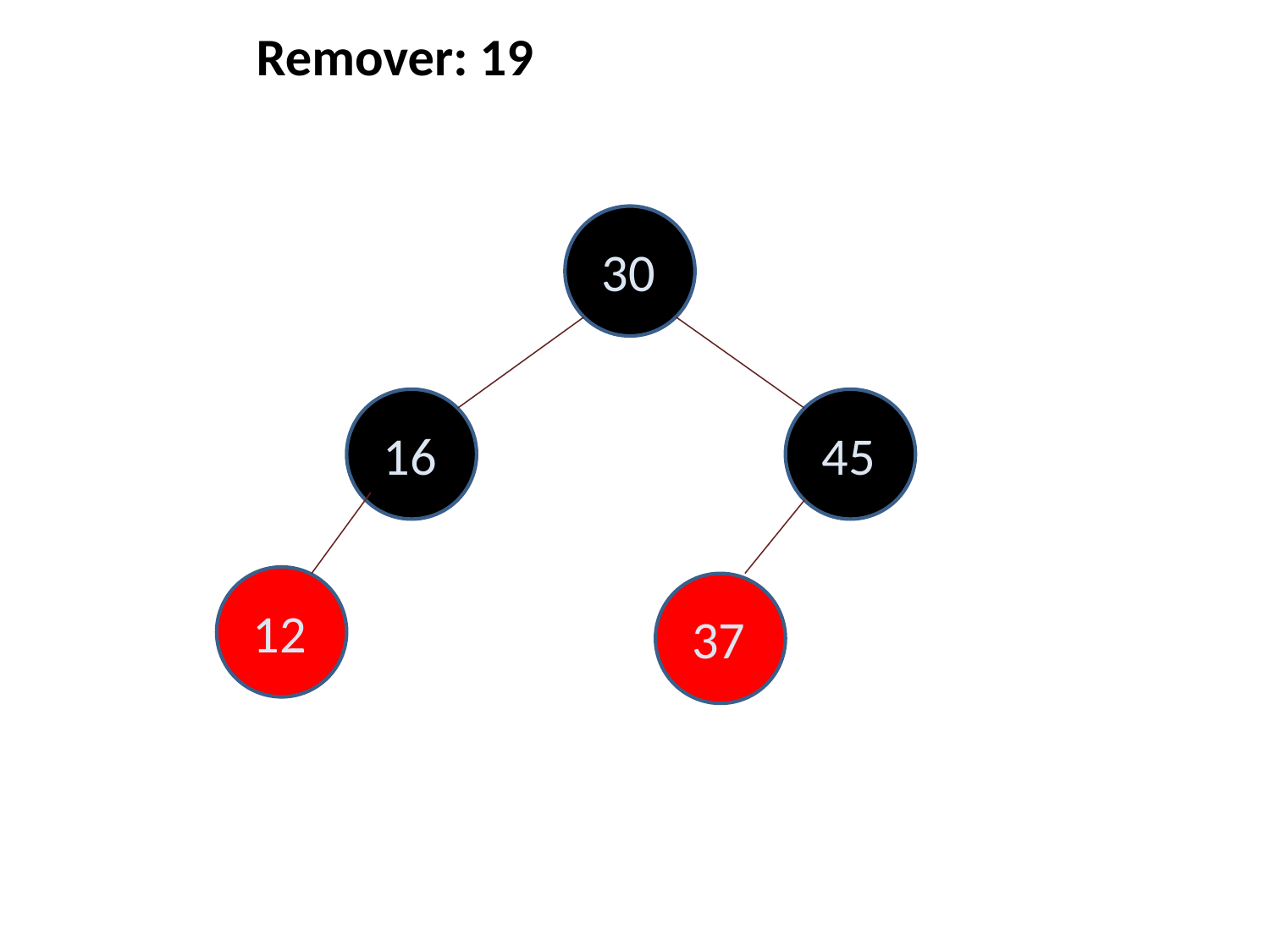

Remover: 19

30

16
45

12
37